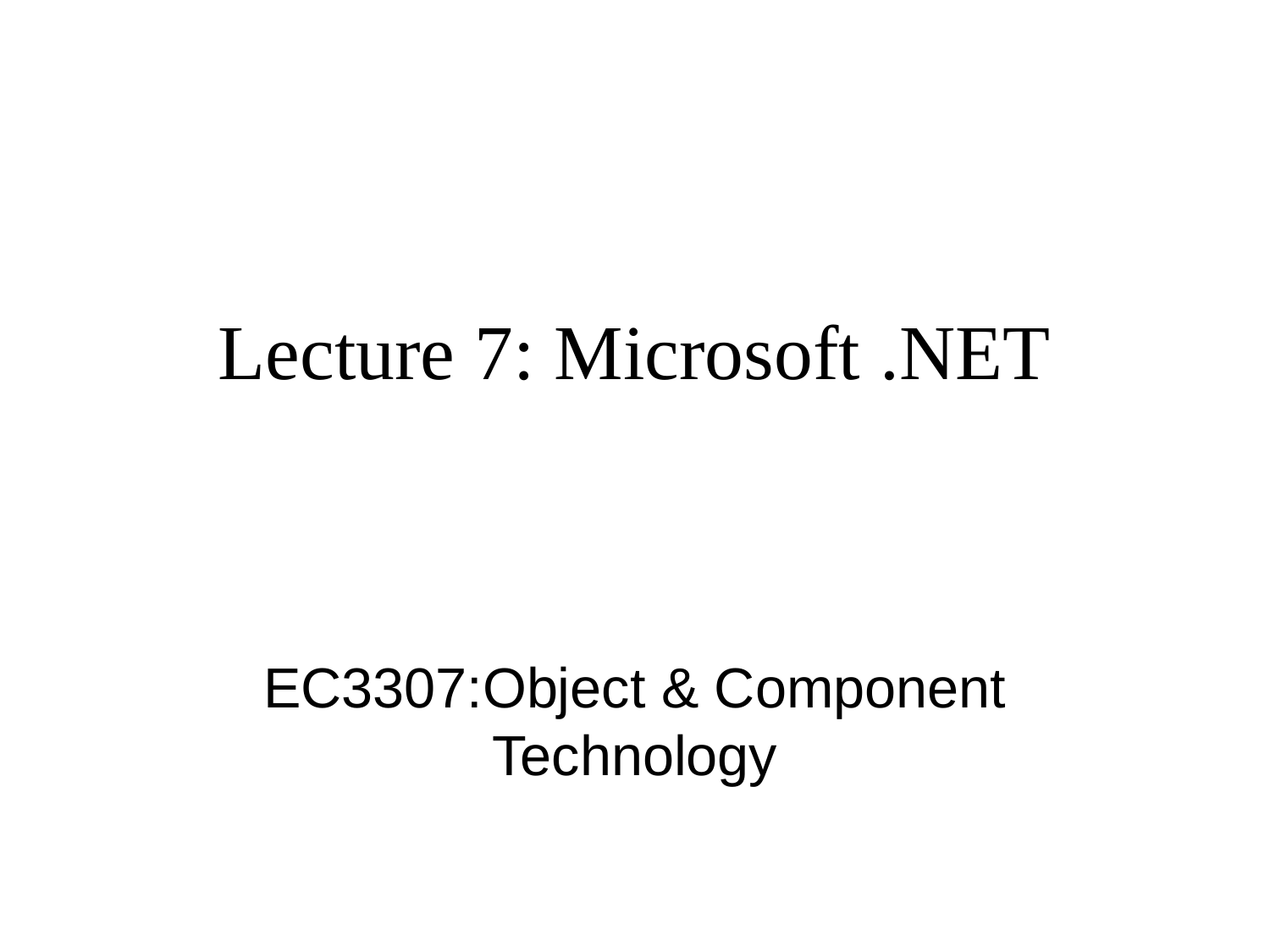

# Lecture 7: Microsoft .NET
EC3307:Object & Component Technology